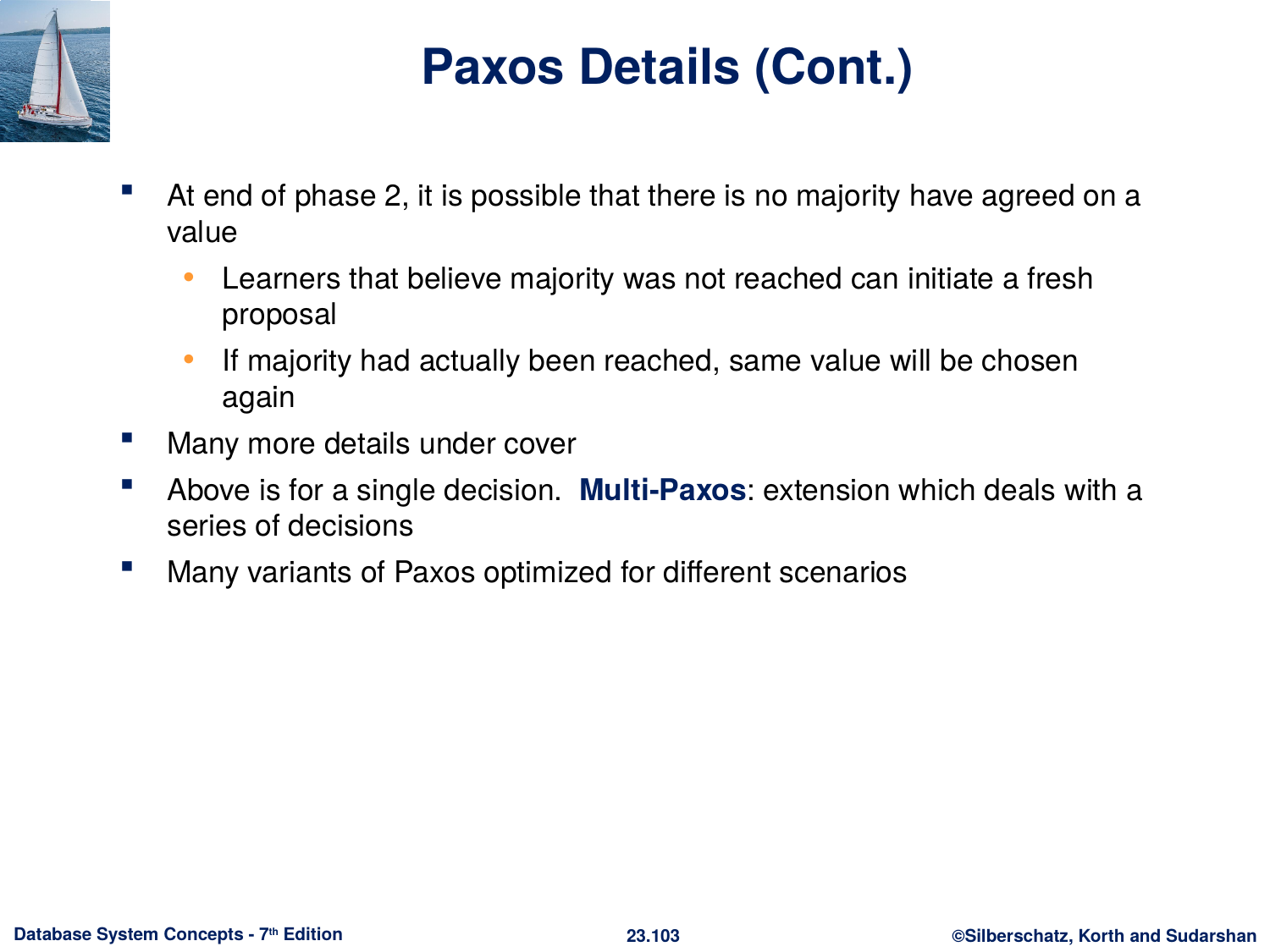

# Paxos Details (Cont.)
At end of phase 2, it is possible that there is no majority have agreed on a value
Learners that believe majority was not reached can initiate a fresh proposal
If majority had actually been reached, same value will be chosen again
Many more details under cover
Above is for a single decision.  Multi-Paxos: extension which deals with a series of decisions
Many variants of Paxos optimized for different scenarios